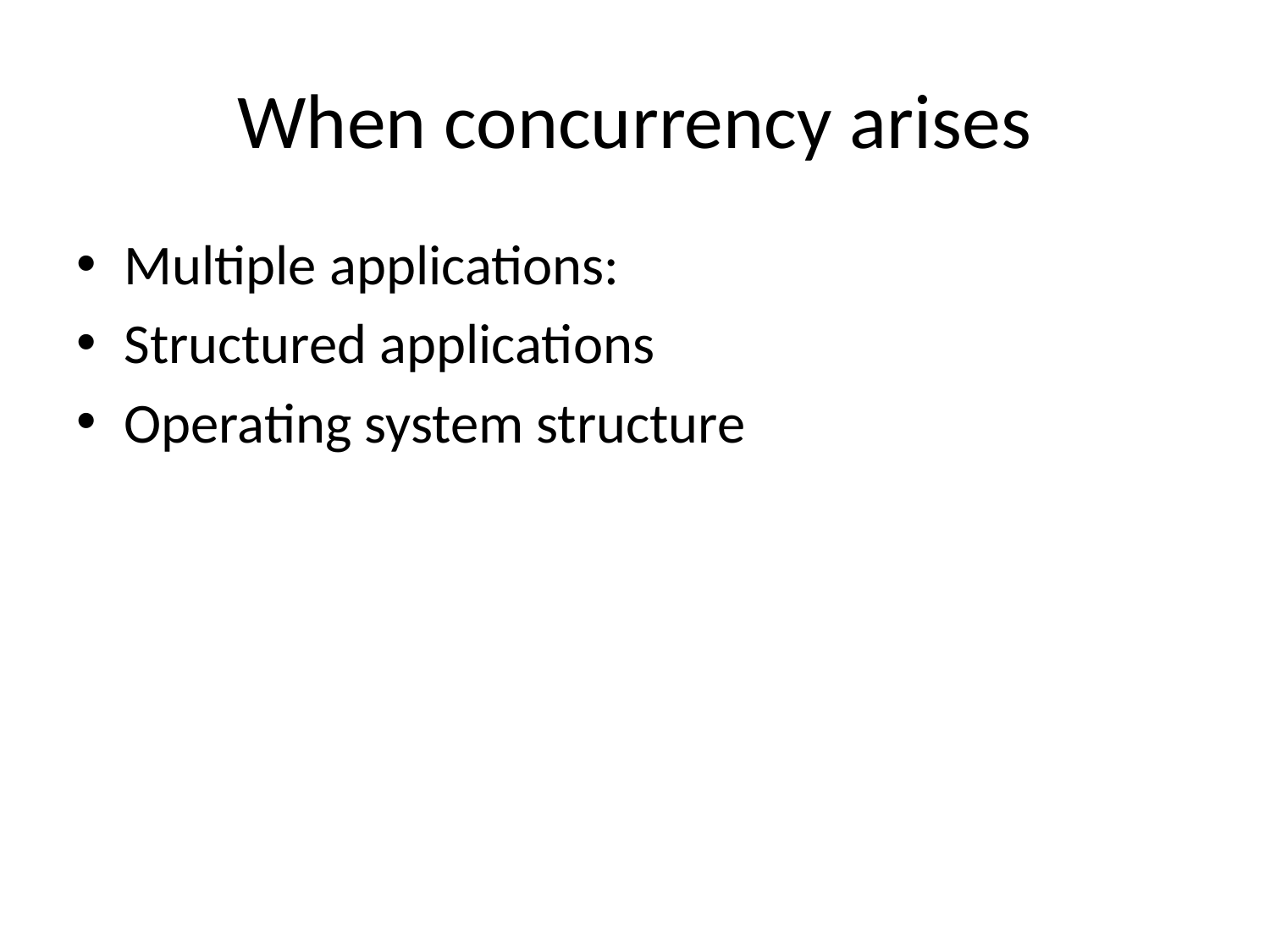

# When concurrency arises
Multiple applications:
Structured applications
Operating system structure